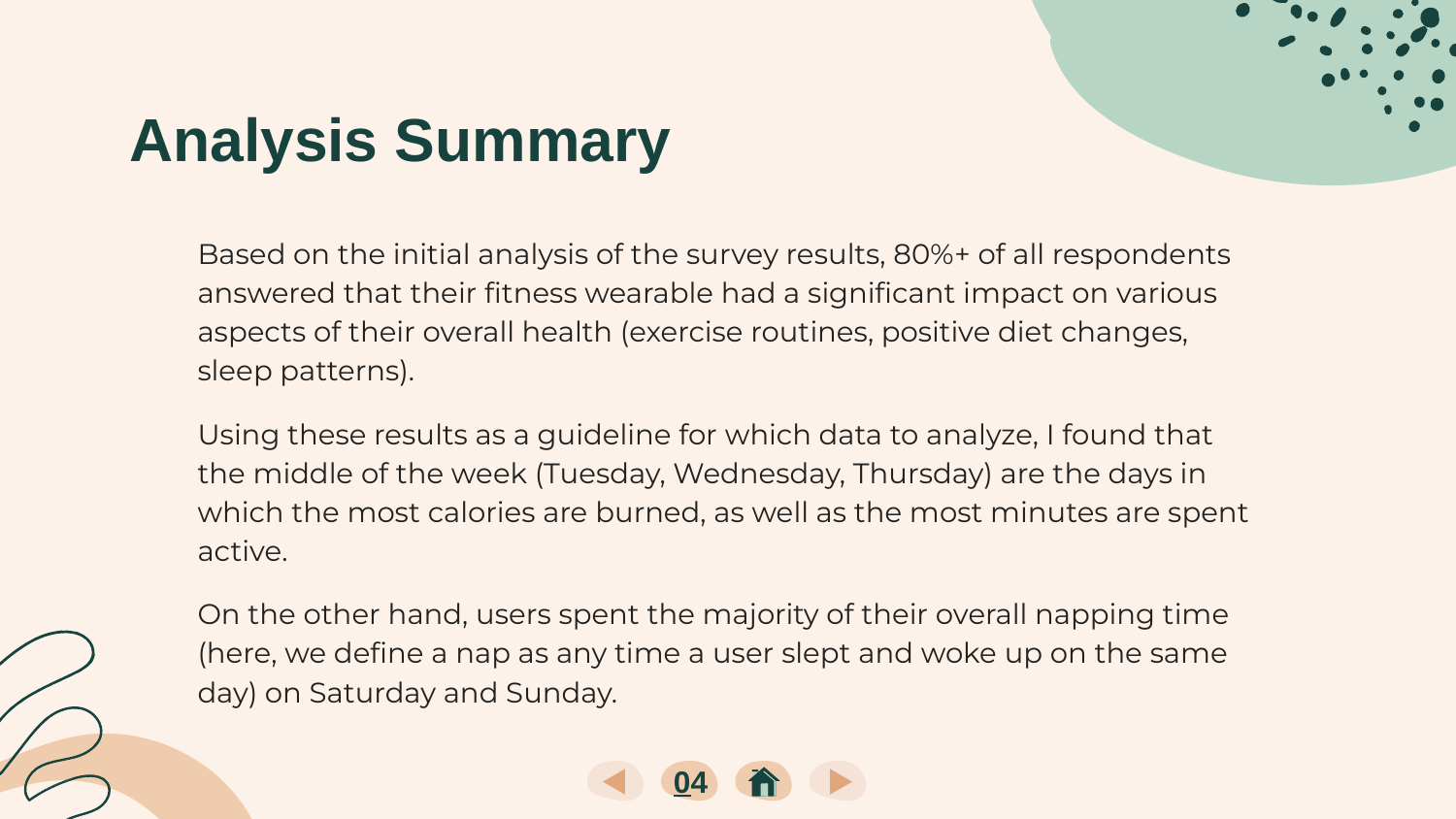

# Analysis Summary
Based on the initial analysis of the survey results, 80%+ of all respondents answered that their fitness wearable had a significant impact on various aspects of their overall health (exercise routines, positive diet changes, sleep patterns).
Using these results as a guideline for which data to analyze, I found that the middle of the week (Tuesday, Wednesday, Thursday) are the days in which the most calories are burned, as well as the most minutes are spent active.
On the other hand, users spent the majority of their overall napping time (here, we define a nap as any time a user slept and woke up on the same day) on Saturday and Sunday.

04